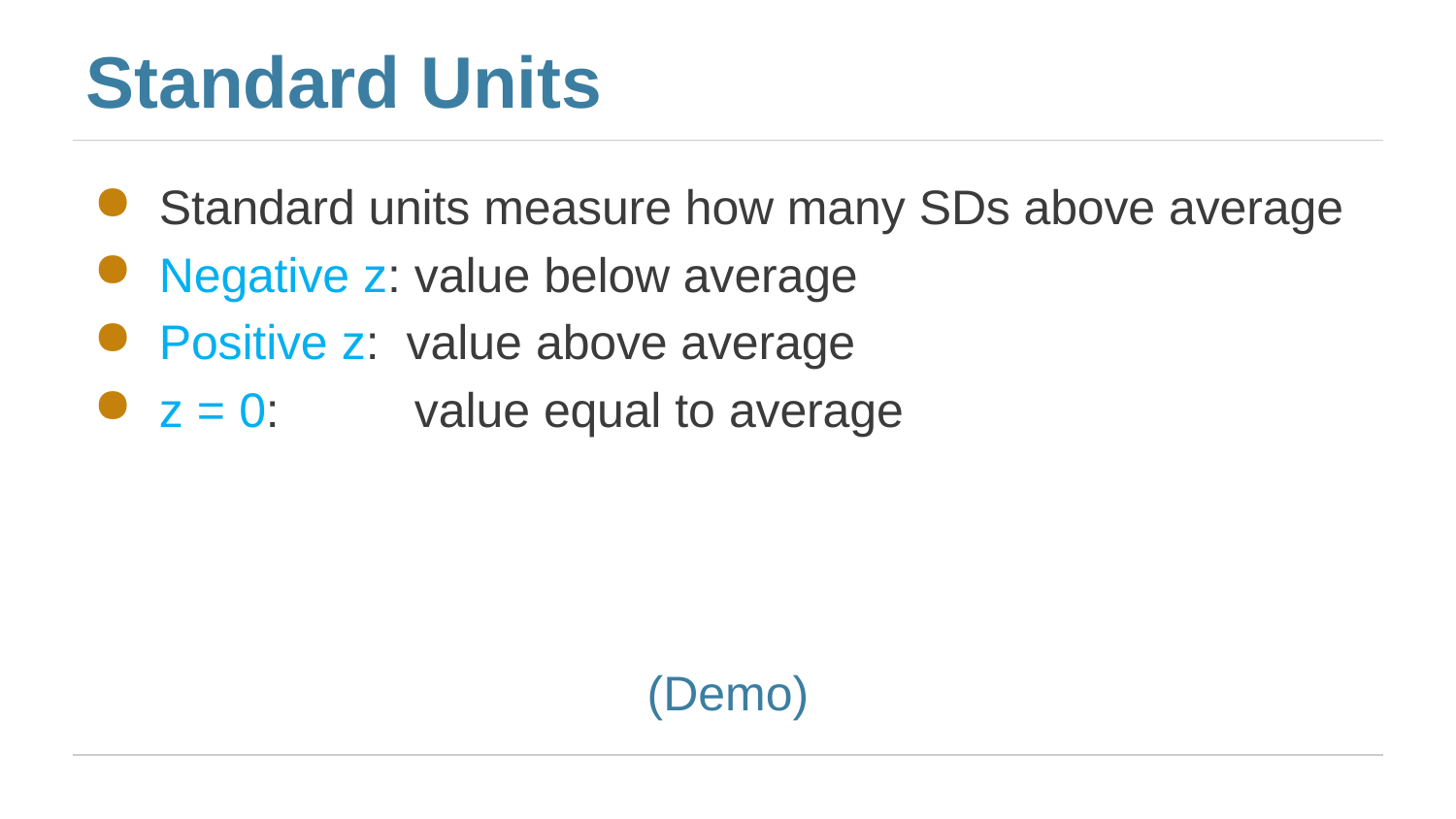

# Standard Units
Standard units measure how many SDs above average
Negative z: value below average
Positive z:  value above average
z = 0:          value equal to average

(Demo)